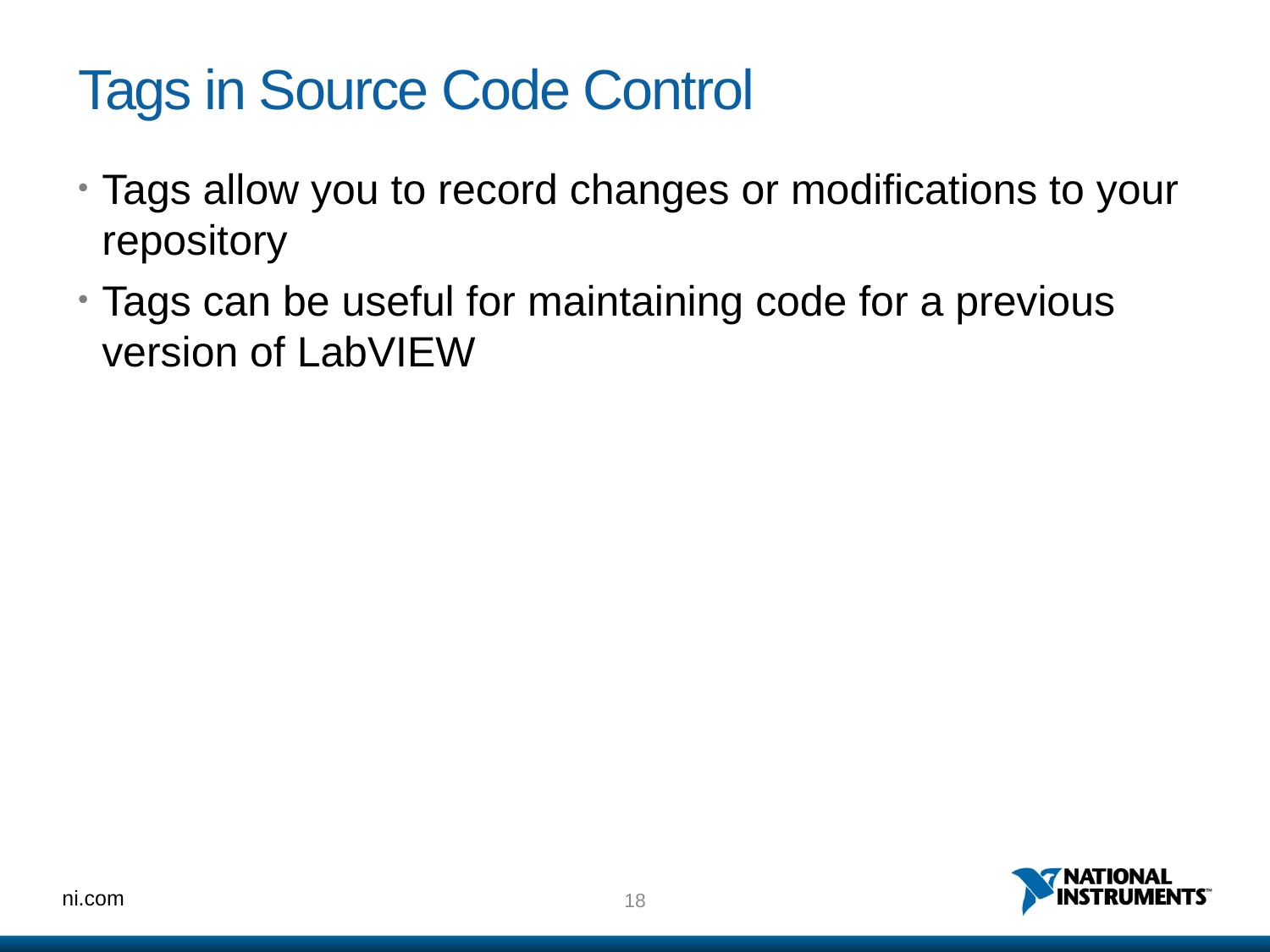

# Tags in Source Code Control
Tags allow you to record changes or modifications to your repository
Tags can be useful for maintaining code for a previous version of LabVIEW